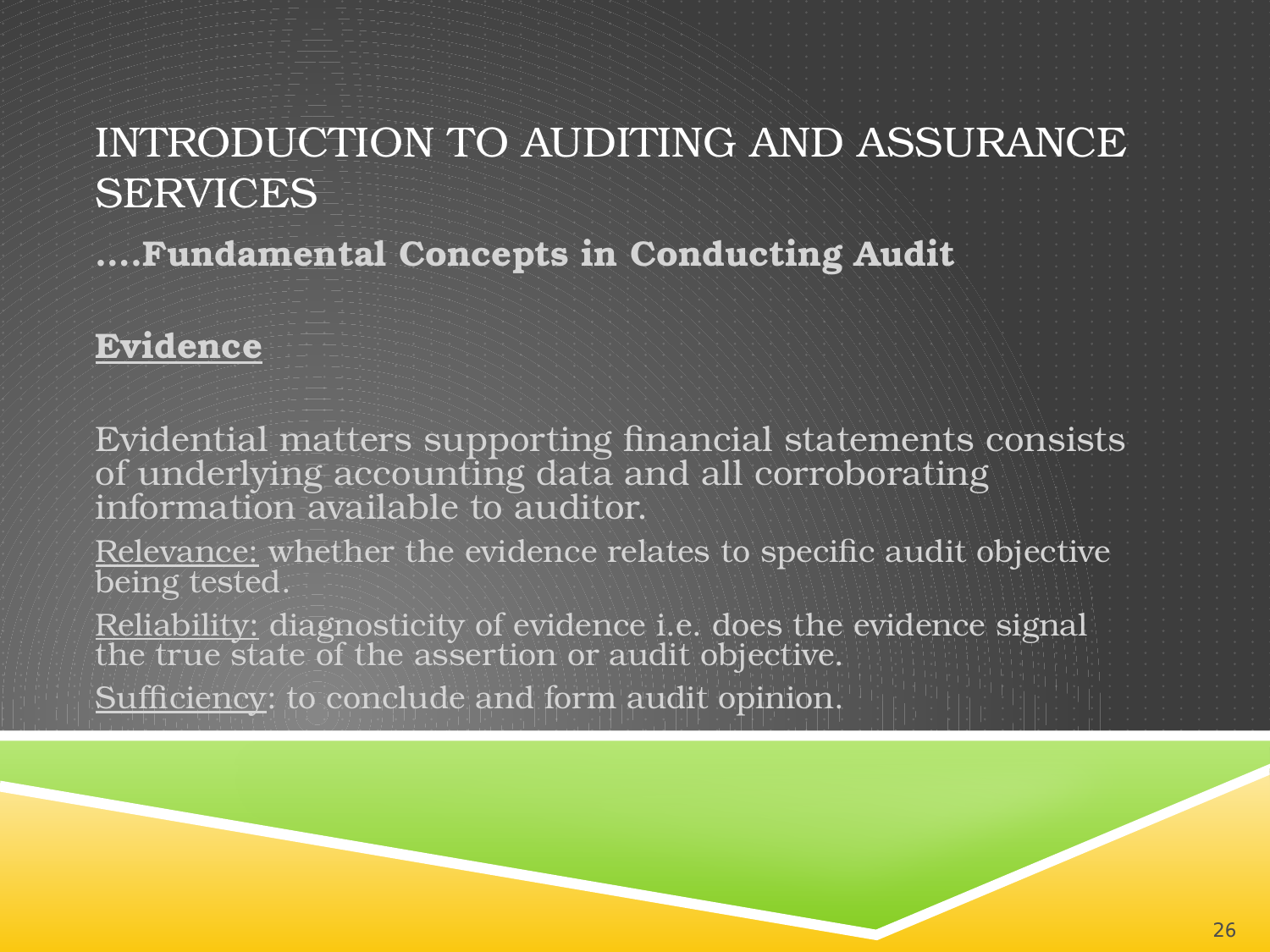

# INTRODUCTION TO AUDITING AND ASSURANCE SERVICES
….Fundamental Concepts in Conducting Audit

Evidence

Evidential matters supporting financial statements consists of underlying accounting data and all corroborating information available to auditor.
Relevance: whether the evidence relates to specific audit objective being tested.
Reliability: diagnosticity of evidence i.e. does the evidence signal the true state of the assertion or audit objective.
Sufficiency: to conclude and form audit opinion.
26